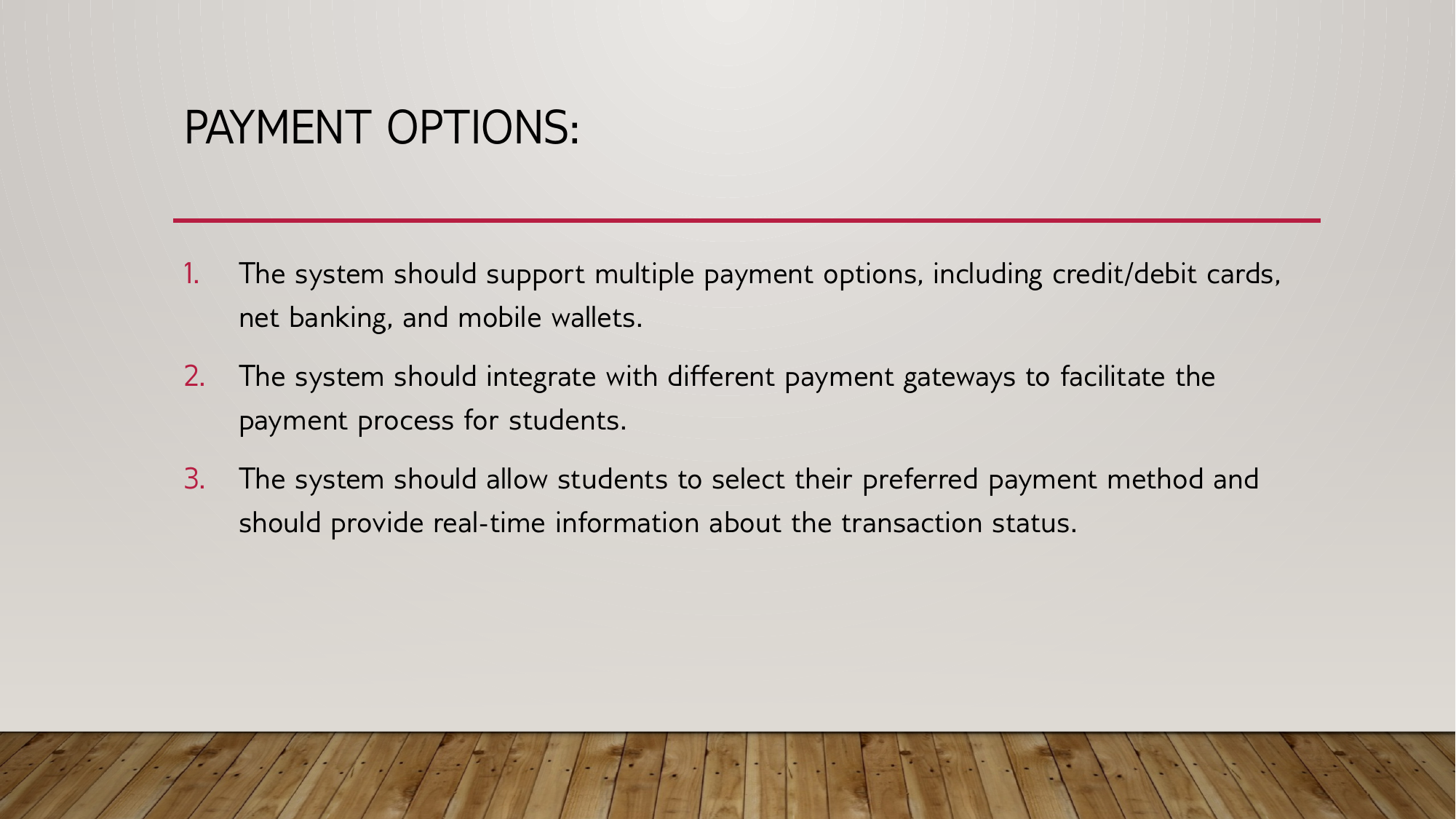

# Payment Options:
The system should support multiple payment options, including credit/debit cards, net banking, and mobile wallets.
The system should integrate with different payment gateways to facilitate the payment process for students.
The system should allow students to select their preferred payment method and should provide real-time information about the transaction status.